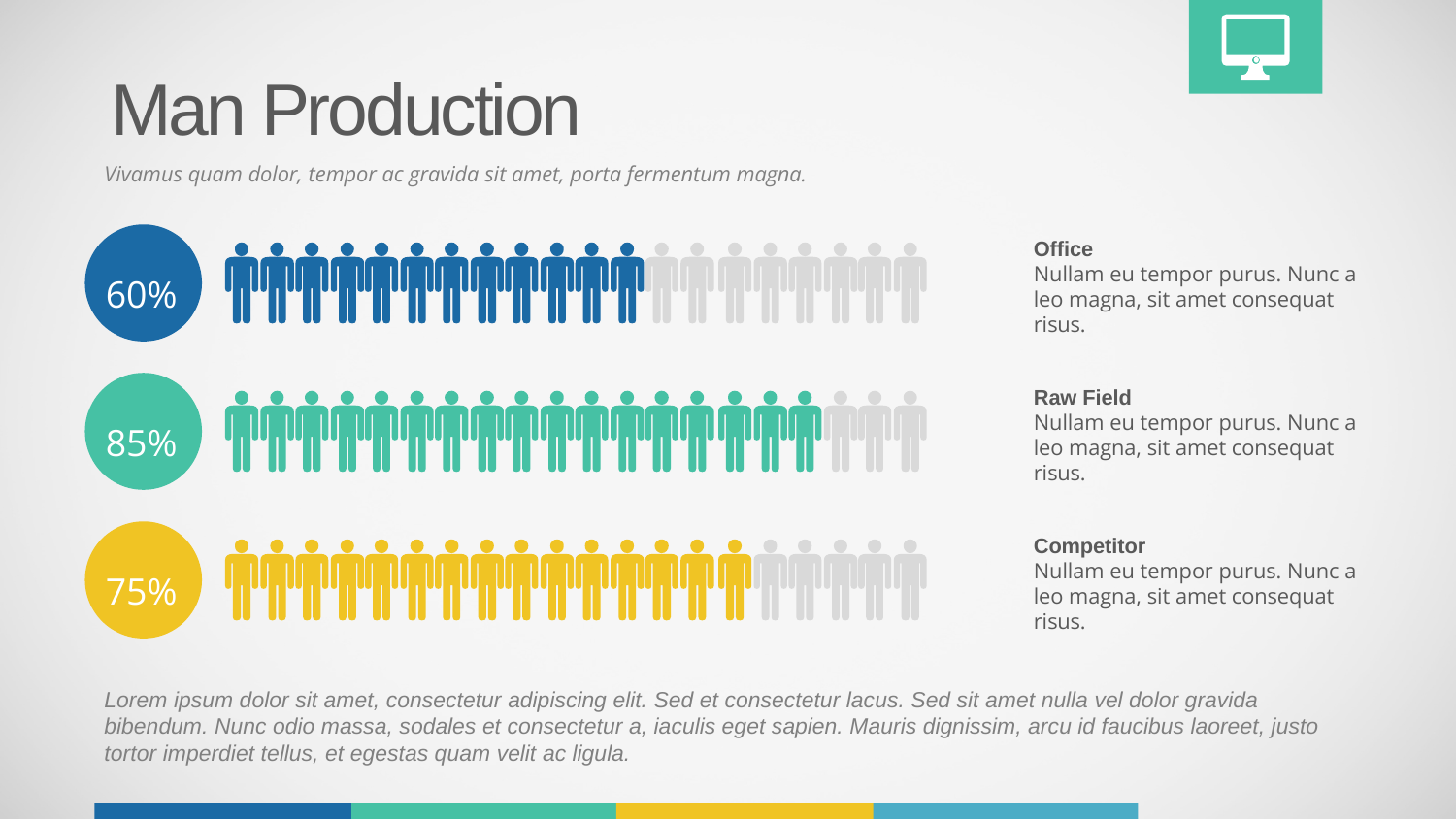

Man Production
Vivamus quam dolor, tempor ac gravida sit amet, porta fermentum magna.
Office
Nullam eu tempor purus. Nunc a leo magna, sit amet consequat risus.

60%

Raw Field
Nullam eu tempor purus. Nunc a leo magna, sit amet consequat risus.

85%

Competitor
Nullam eu tempor purus. Nunc a leo magna, sit amet consequat risus.

75%

Lorem ipsum dolor sit amet, consectetur adipiscing elit. Sed et consectetur lacus. Sed sit amet nulla vel dolor gravida bibendum. Nunc odio massa, sodales et consectetur a, iaculis eget sapien. Mauris dignissim, arcu id faucibus laoreet, justo tortor imperdiet tellus, et egestas quam velit ac ligula.